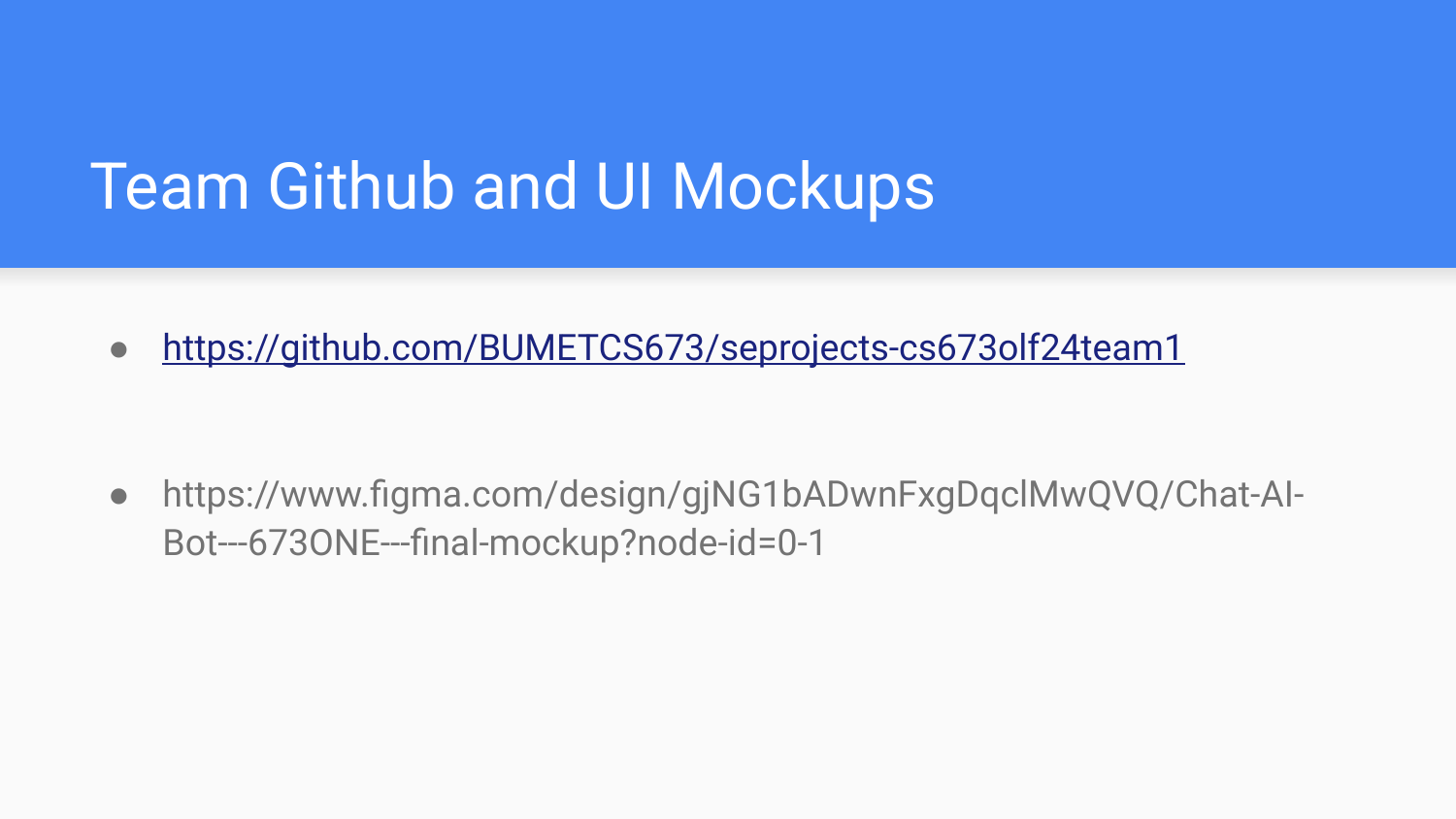

# Team Github and UI Mockups
https://github.com/BUMETCS673/seprojects-cs673olf24team1

https://www.figma.com/design/gjNG1bADwnFxgDqclMwQVQ/Chat-AI-Bot---673ONE---final-mockup?node-id=0-1